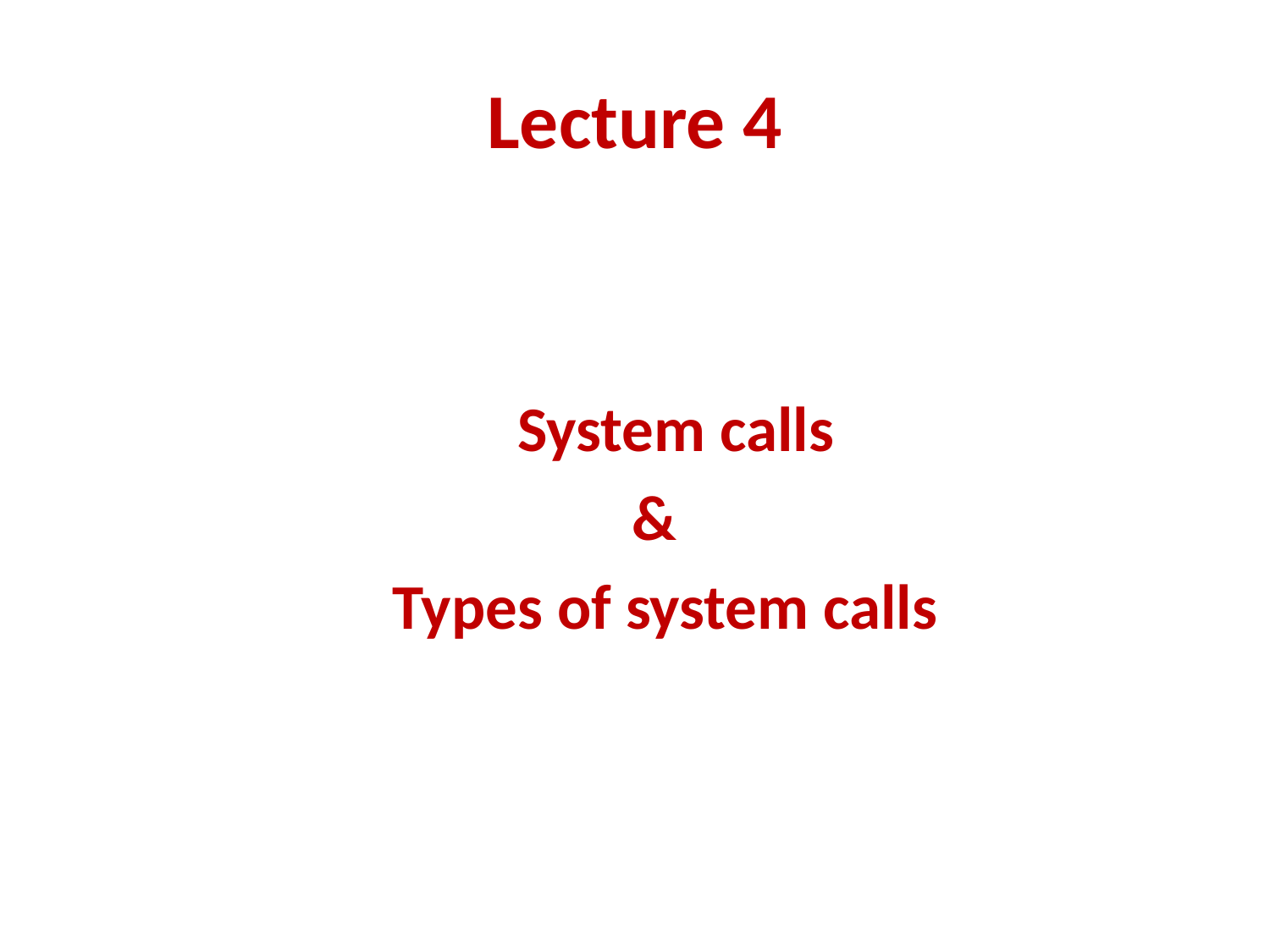

# Lecture 4

     			 System calls
 					&
			 Types of system calls